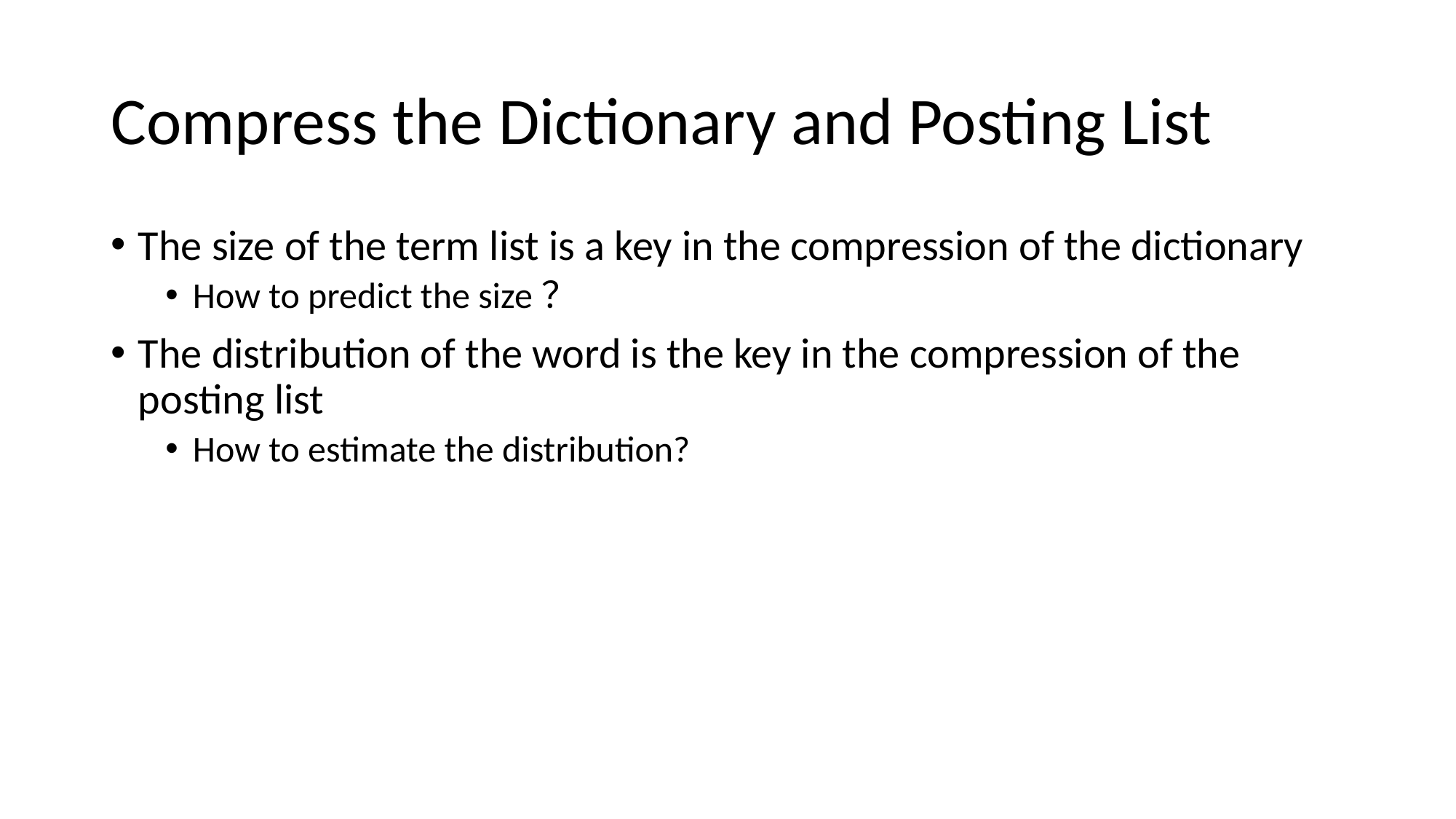

# Compress the Dictionary and Posting List
The size of the term list is a key in the compression of the dictionary
How to predict the size？
The distribution of the word is the key in the compression of the posting list
How to estimate the distribution?